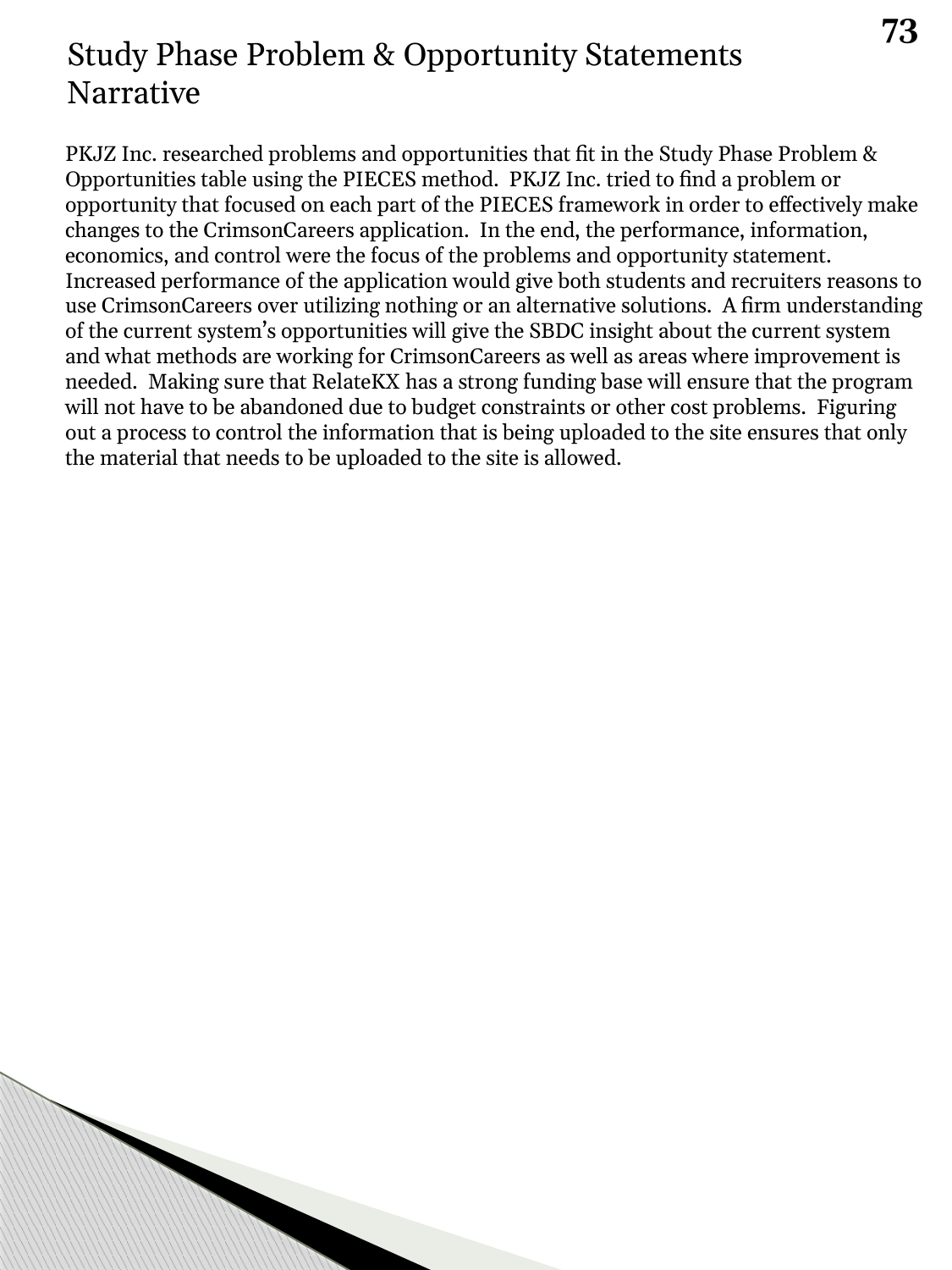

73
Study Phase Problem & Opportunity Statements Narrative
PKJZ Inc. researched problems and opportunities that fit in the Study Phase Problem & Opportunities table using the PIECES method.  PKJZ Inc. tried to find a problem or opportunity that focused on each part of the PIECES framework in order to effectively make changes to the CrimsonCareers application.  In the end, the performance, information, economics, and control were the focus of the problems and opportunity statement.  Increased performance of the application would give both students and recruiters reasons to use CrimsonCareers over utilizing nothing or an alternative solutions.  A firm understanding of the current system’s opportunities will give the SBDC insight about the current system and what methods are working for CrimsonCareers as well as areas where improvement is needed.  Making sure that RelateKX has a strong funding base will ensure that the program will not have to be abandoned due to budget constraints or other cost problems.  Figuring out a process to control the information that is being uploaded to the site ensures that only the material that needs to be uploaded to the site is allowed.